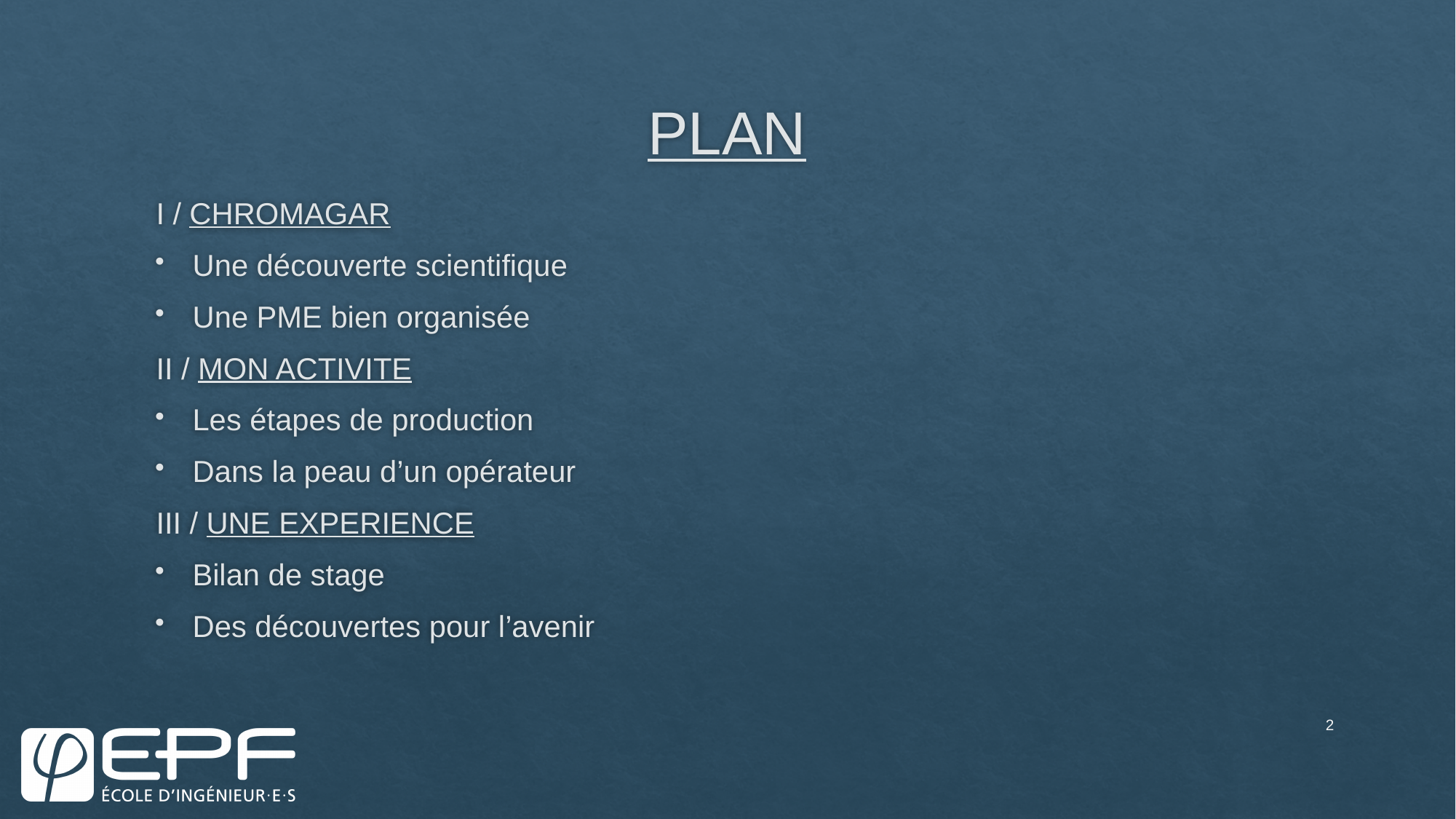

# PLAN
I / CHROMAGAR
Une découverte scientifique
Une PME bien organisée
II / MON ACTIVITE
Les étapes de production
Dans la peau d’un opérateur
III / UNE EXPERIENCE
Bilan de stage
Des découvertes pour l’avenir
2